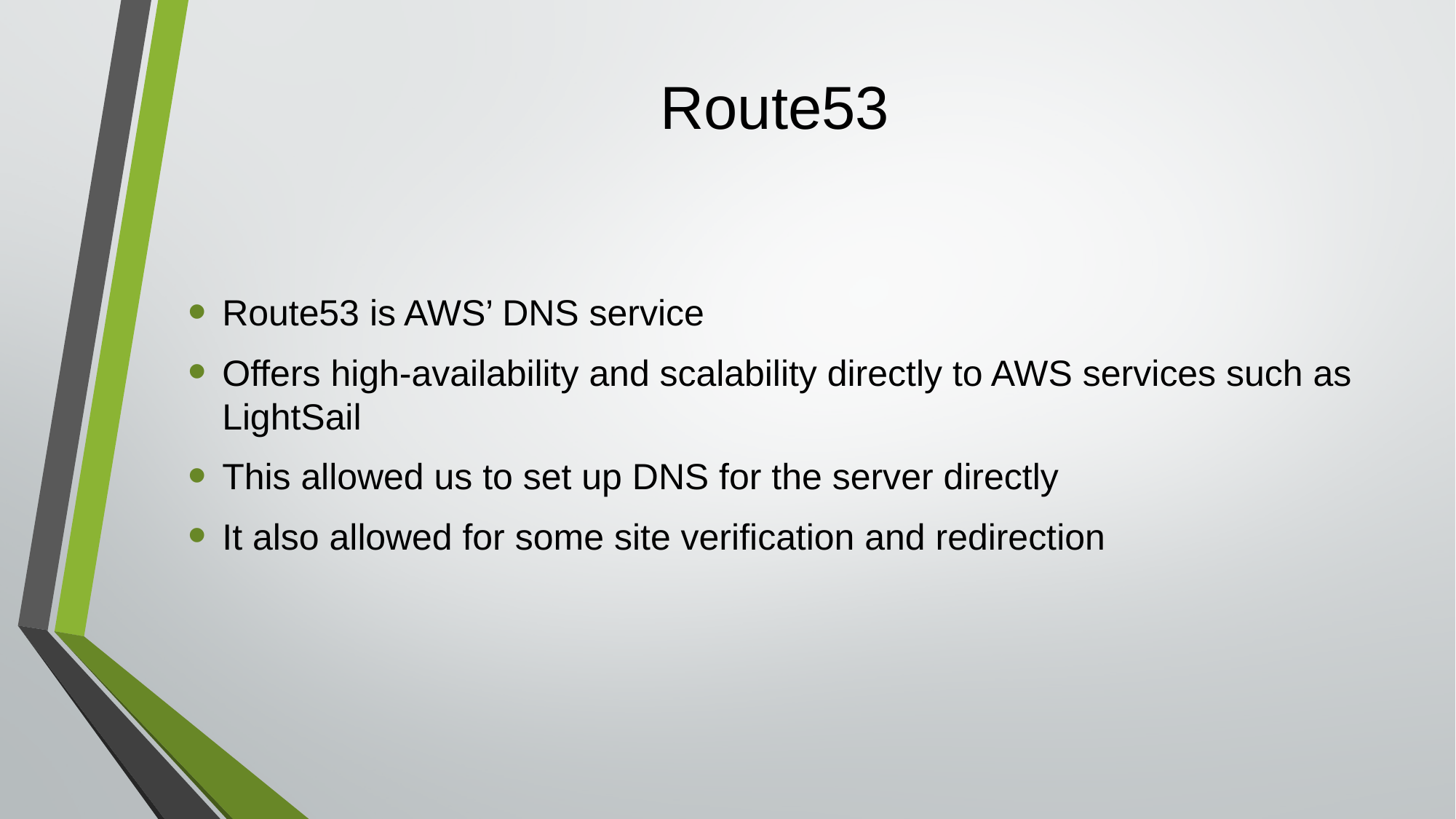

# Route53
Route53 is AWS’ DNS service
Offers high-availability and scalability directly to AWS services such as LightSail
This allowed us to set up DNS for the server directly
It also allowed for some site verification and redirection